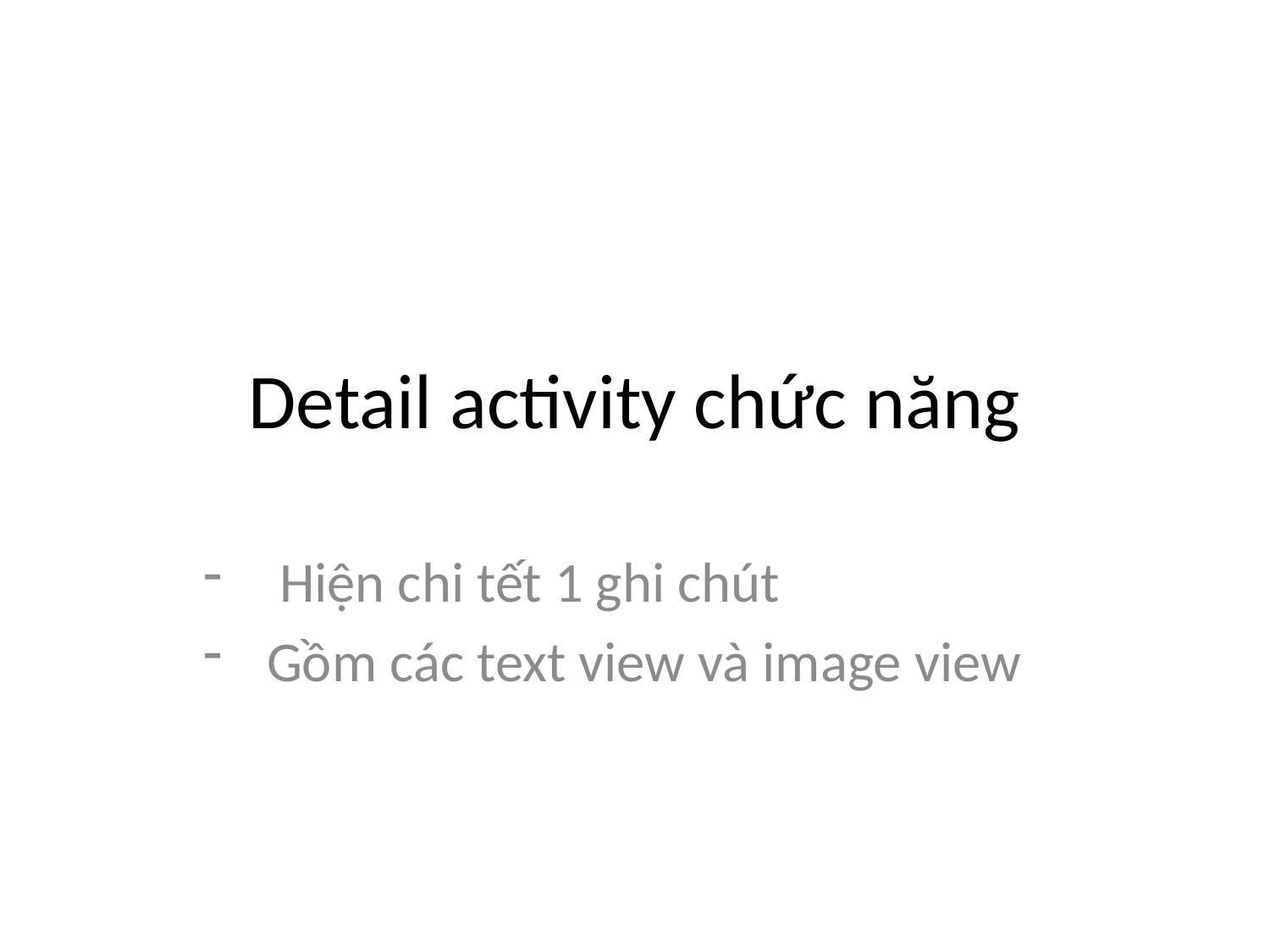

# Detail activity chức năng
 Hiện chi tết 1 ghi chút
Gồm các text view và image view